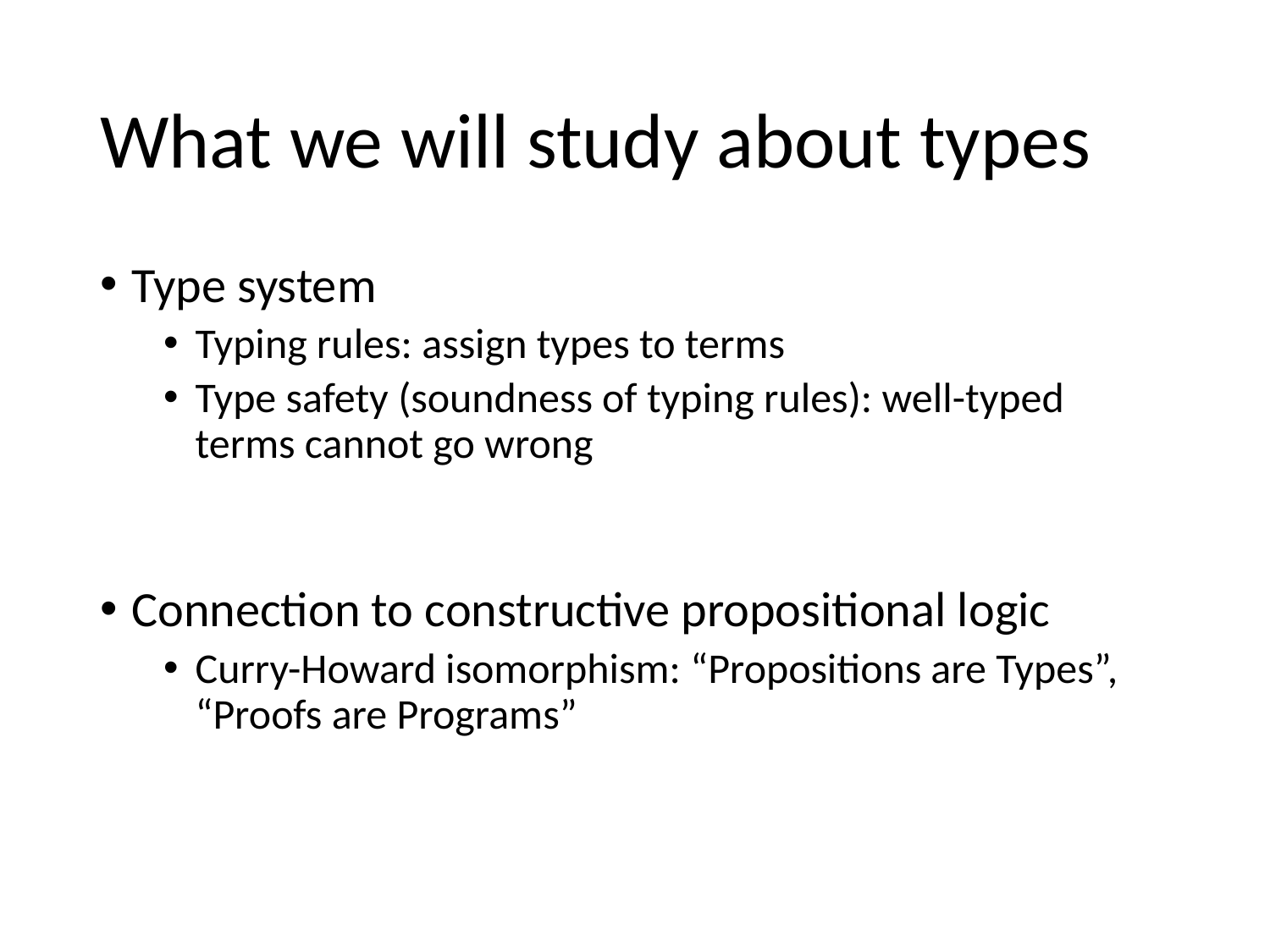

# What we will study about types
Type system
Typing rules: assign types to terms
Type safety (soundness of typing rules): well-typed terms cannot go wrong

Connection to constructive propositional logic
Curry-Howard isomorphism: “Propositions are Types”, “Proofs are Programs”